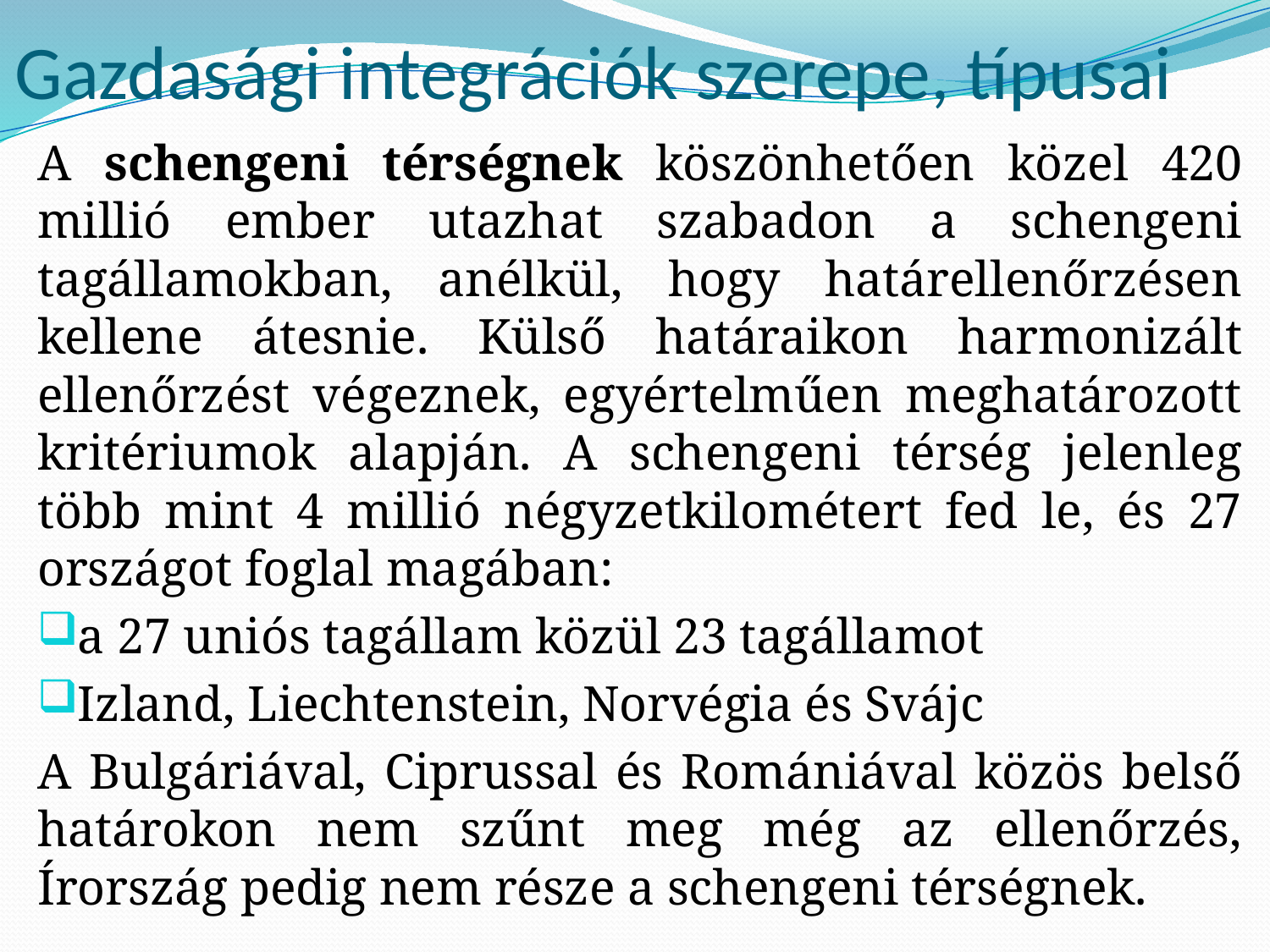

# Gazdasági integrációk szerepe, típusai
A schengeni térségnek köszönhetően közel 420 millió ember utazhat szabadon a schengeni tagállamokban, anélkül, hogy határellenőrzésen kellene átesnie. Külső határaikon harmonizált ellenőrzést végeznek, egyértelműen meghatározott kritériumok alapján. A schengeni térség jelenleg több mint 4 millió négyzetkilométert fed le, és 27 országot foglal magában:
a 27 uniós tagállam közül 23 tagállamot
Izland, Liechtenstein, Norvégia és Svájc
A Bulgáriával, Ciprussal és Romániával közös belső határokon nem szűnt meg még az ellenőrzés, Írország pedig nem része a schengeni térségnek.